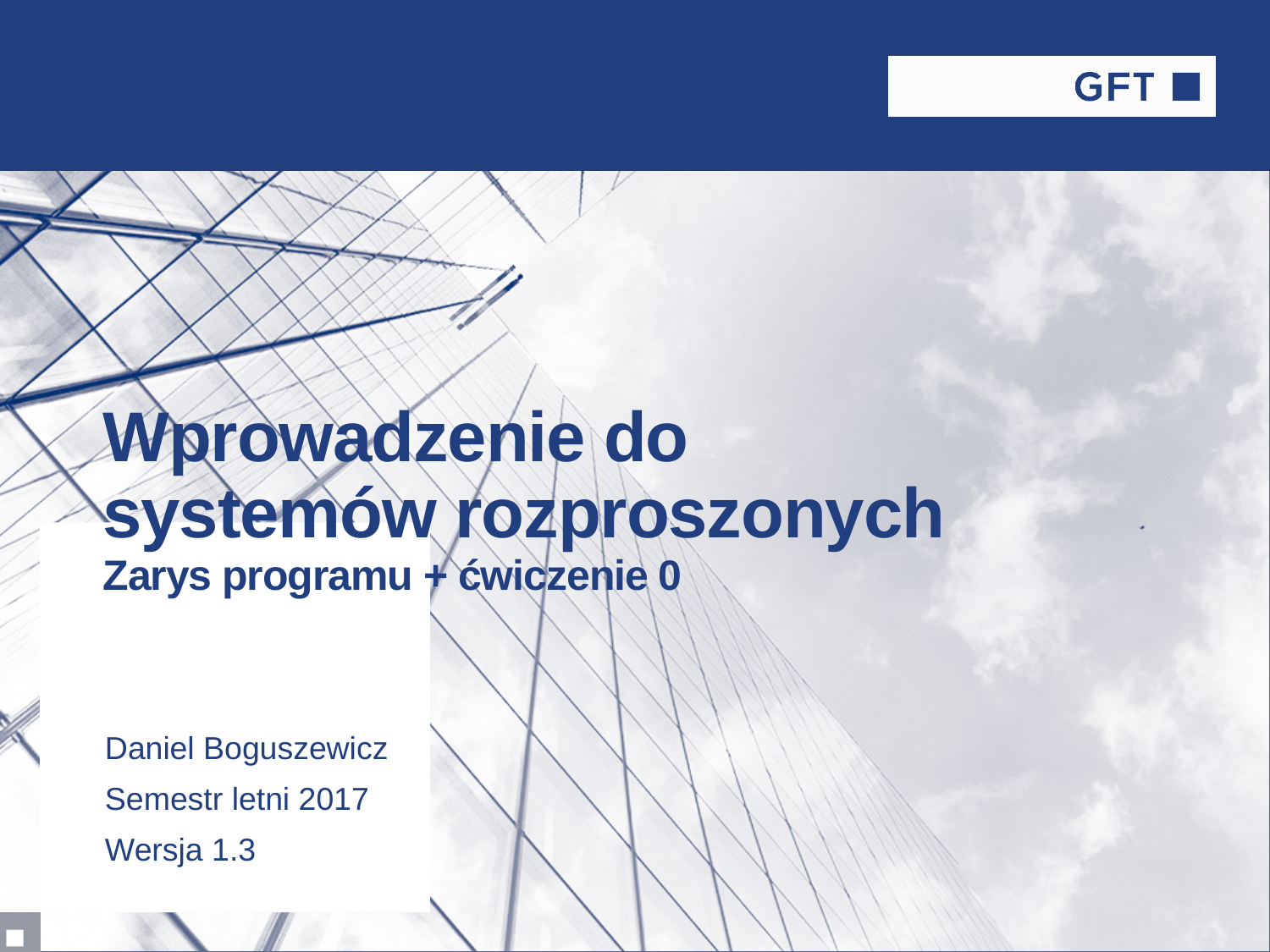

# Wprowadzenie do systemów rozproszonych Zarys programu + ćwiczenie 0
Daniel Boguszewicz
Semestr letni 2017
Wersja 1.3